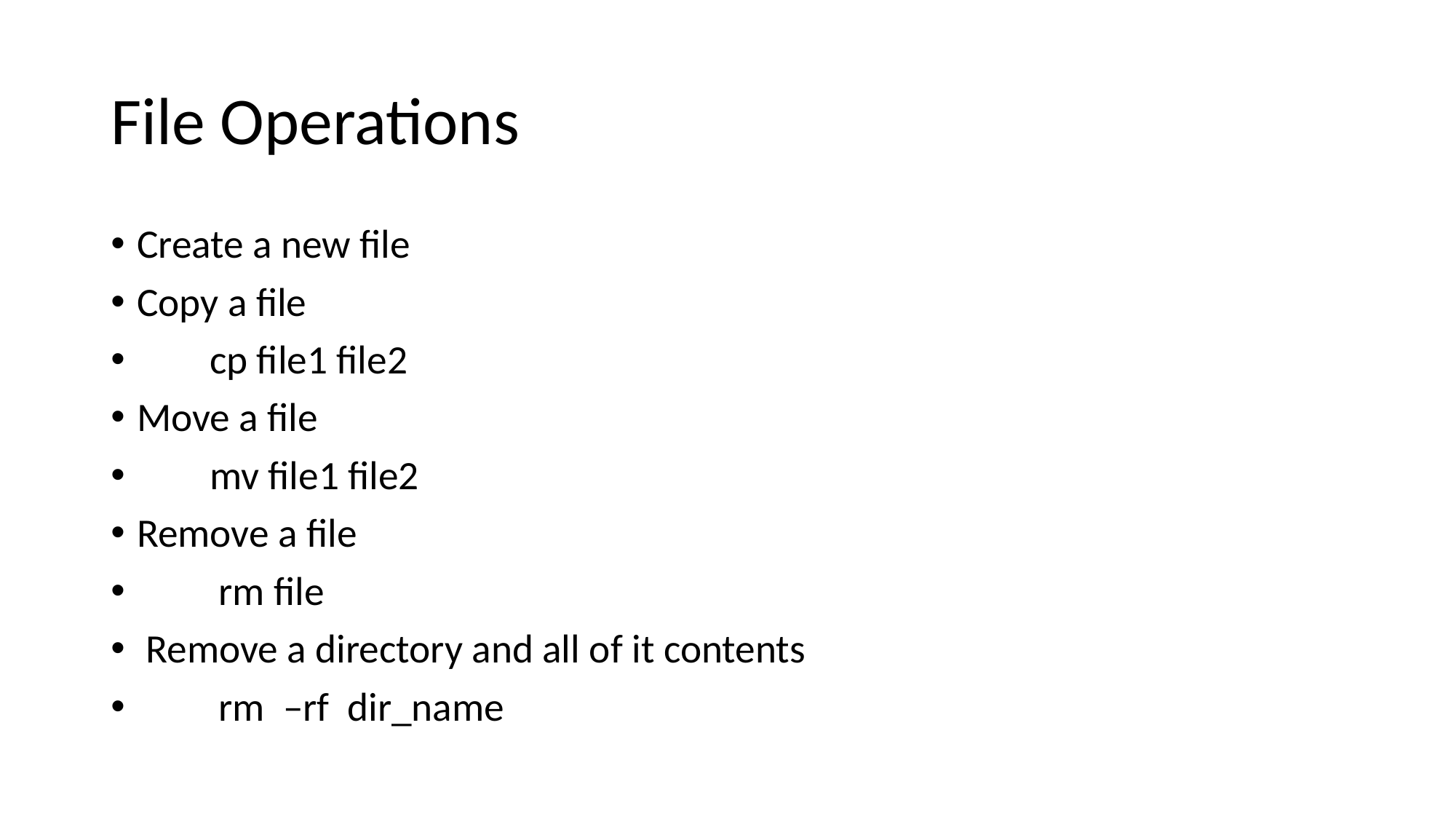

# File Operations
Create a new file
Copy a file
        cp file1 file2
Move a file
        mv file1 file2
Remove a file
         rm file
 Remove a directory and all of it contents
         rm  –rf  dir_name